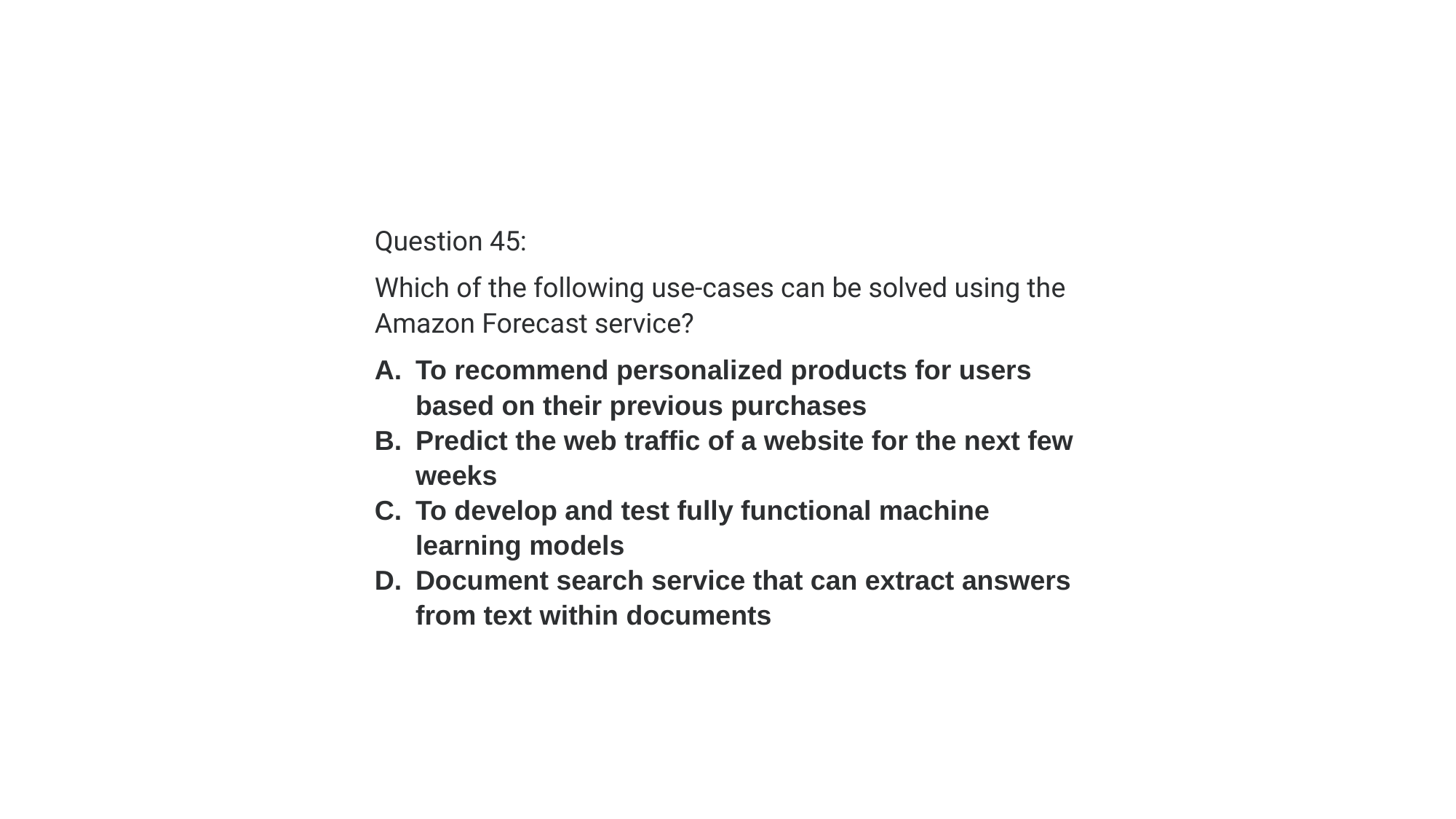

Question 45:
Which of the following use-cases can be solved using the Amazon Forecast service?
To recommend personalized products for users based on their previous purchases
Predict the web traffic of a website for the next few weeks
To develop and test fully functional machine learning models
Document search service that can extract answers from text within documents